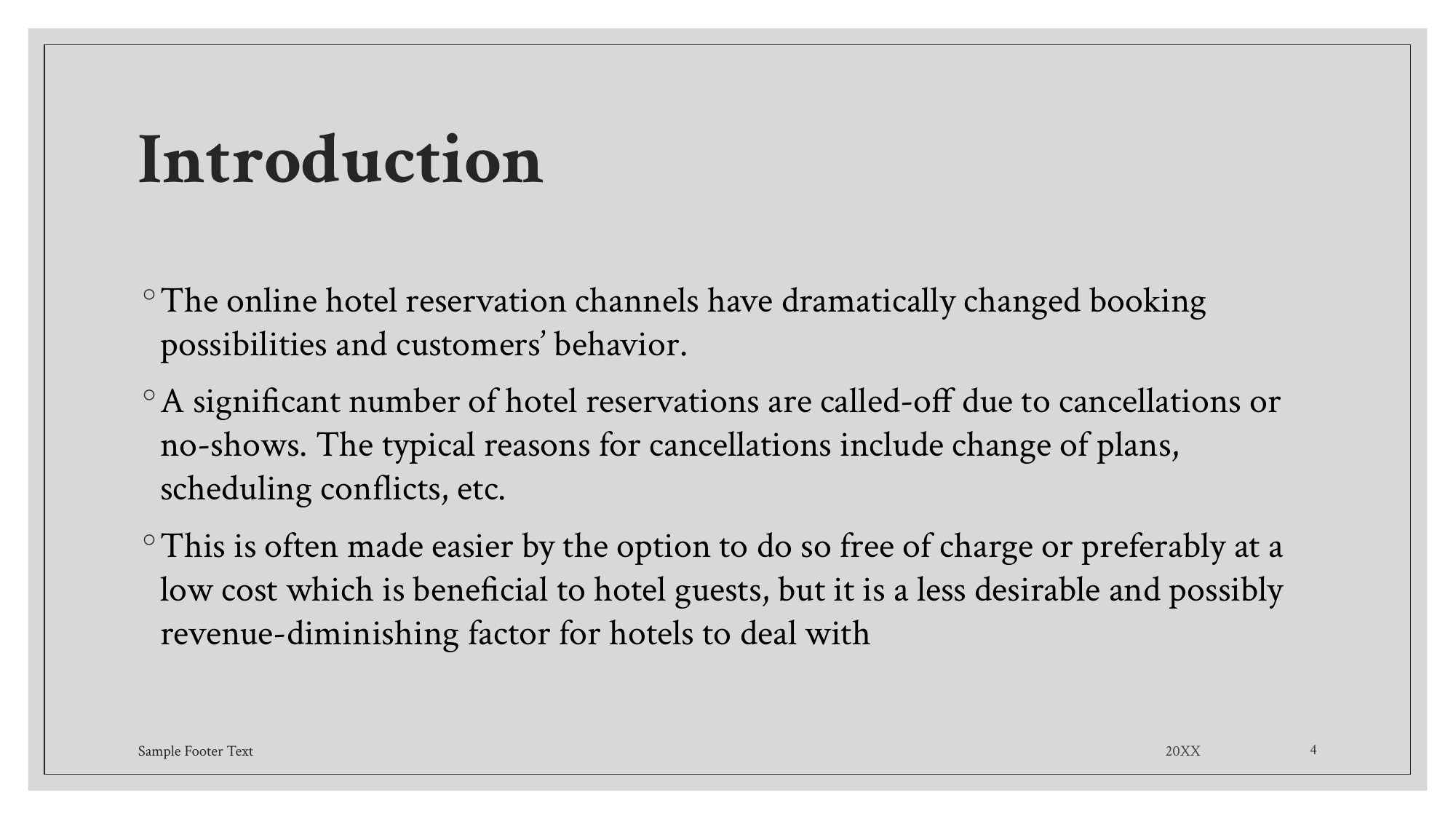

# Introduction
The online hotel reservation channels have dramatically changed booking possibilities and customers’ behavior.
A significant number of hotel reservations are called-off due to cancellations or no-shows. The typical reasons for cancellations include change of plans, scheduling conflicts, etc.
This is often made easier by the option to do so free of charge or preferably at a low cost which is beneficial to hotel guests, but it is a less desirable and possibly revenue-diminishing factor for hotels to deal with
Sample Footer Text
20XX
4